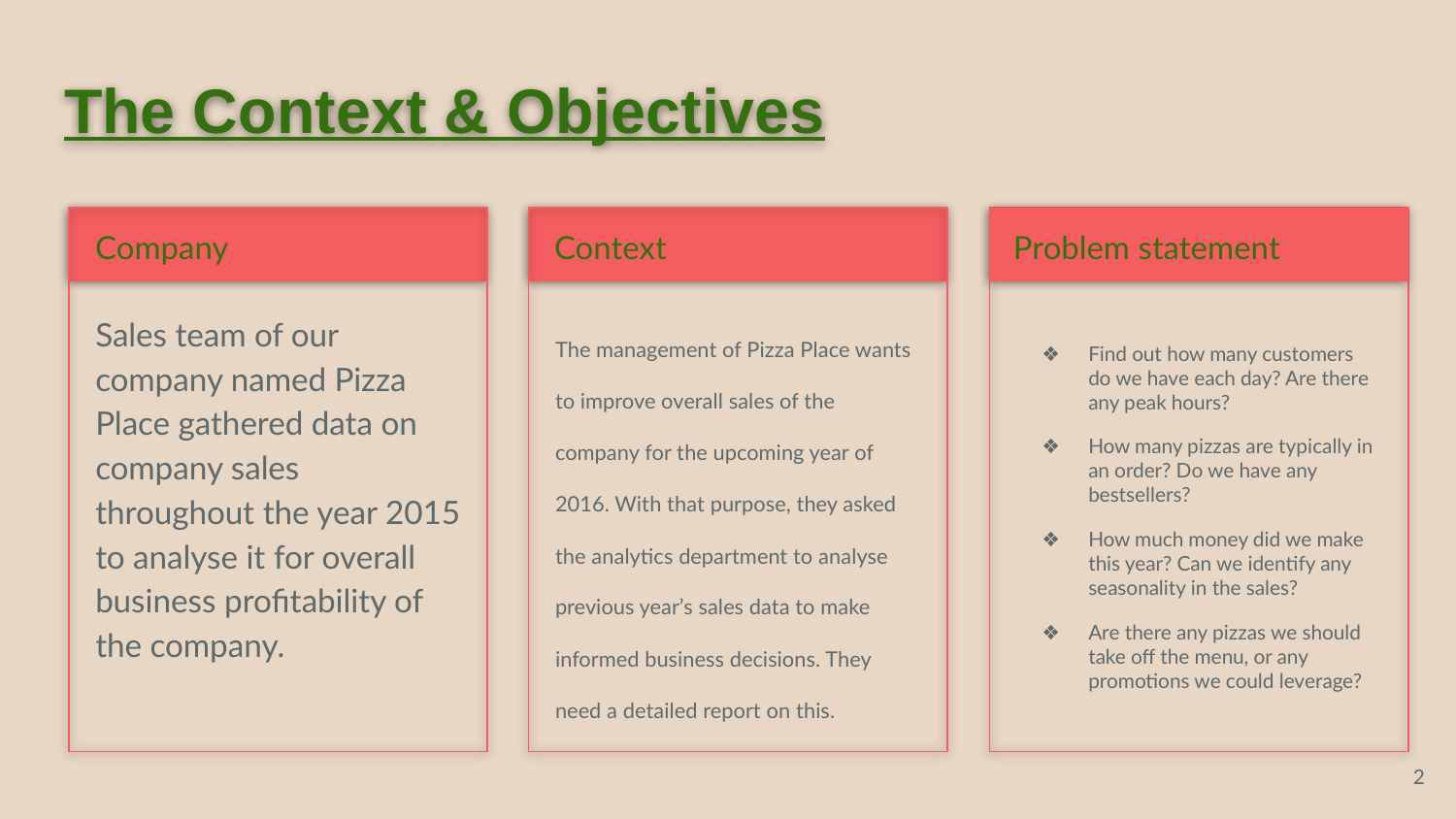

# The Context & Objectives

Company

Context

Problem statement
Sales team of our company named Pizza Place gathered data on company sales throughout the year 2015 to analyse it for overall business profitability of the company.
The management of Pizza Place wants to improve overall sales of the company for the upcoming year of 2016. With that purpose, they asked the analytics department to analyse previous year’s sales data to make informed business decisions. They need a detailed report on this.
Find out how many customers do we have each day? Are there any peak hours?
How many pizzas are typically in an order? Do we have any bestsellers?
How much money did we make this year? Can we identify any seasonality in the sales?
Are there any pizzas we should take off the menu, or any promotions we could leverage?
2